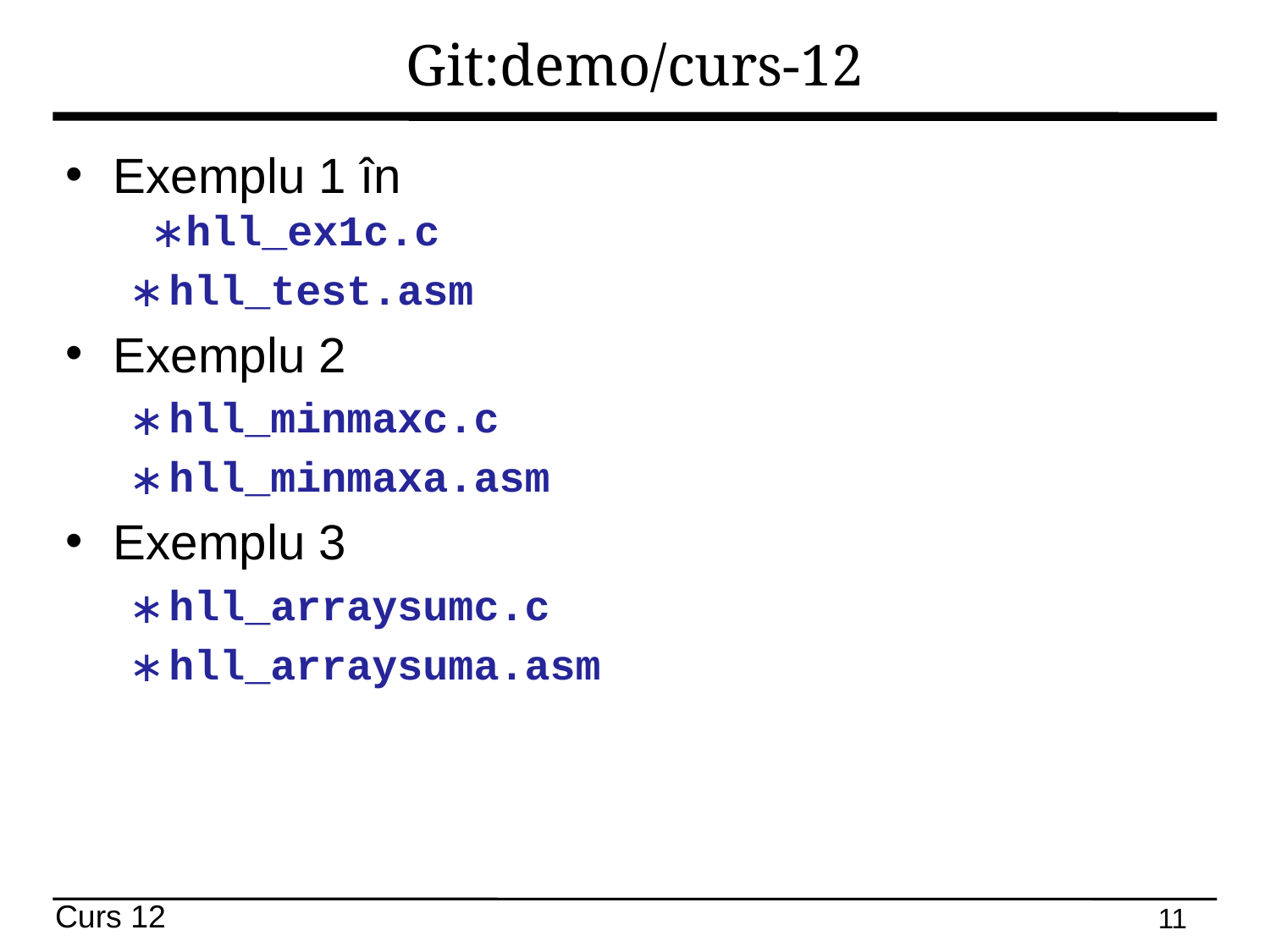

# Git:demo/curs-12
Exemplu 1 în
hll_ex1c.c
hll_test.asm
Exemplu 2
hll_minmaxc.c
hll_minmaxa.asm
Exemplu 3
hll_arraysumc.c
hll_arraysuma.asm